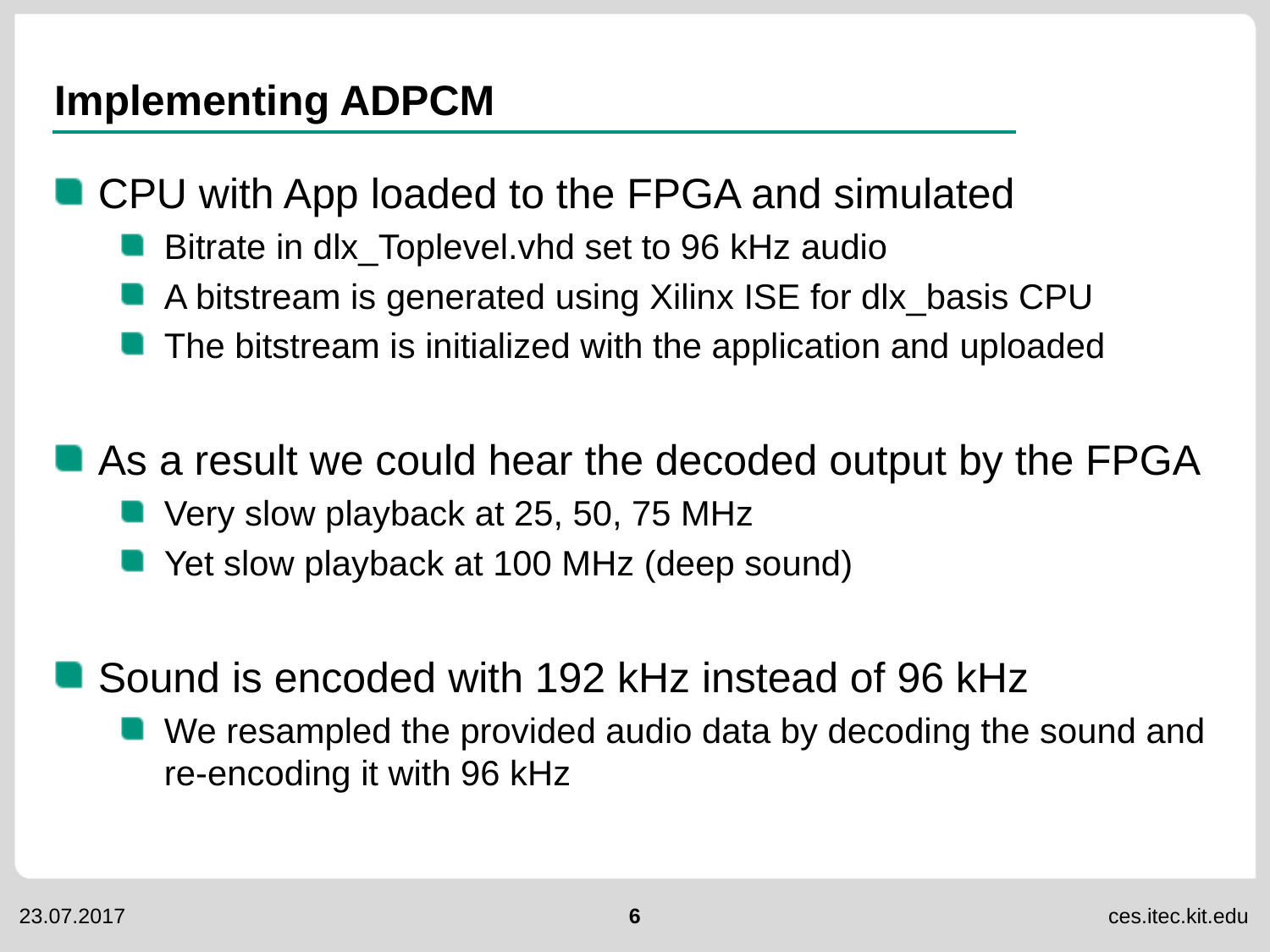

# Implementing ADPCM
CPU with App loaded to the FPGA and simulated
Bitrate in dlx_Toplevel.vhd set to 96 kHz audio
A bitstream is generated using Xilinx ISE for dlx_basis CPU
The bitstream is initialized with the application and uploaded

As a result we could hear the decoded output by the FPGA
Very slow playback at 25, 50, 75 MHz
Yet slow playback at 100 MHz (deep sound)

Sound is encoded with 192 kHz instead of 96 kHz
We resampled the provided audio data by decoding the sound and re-encoding it with 96 kHz